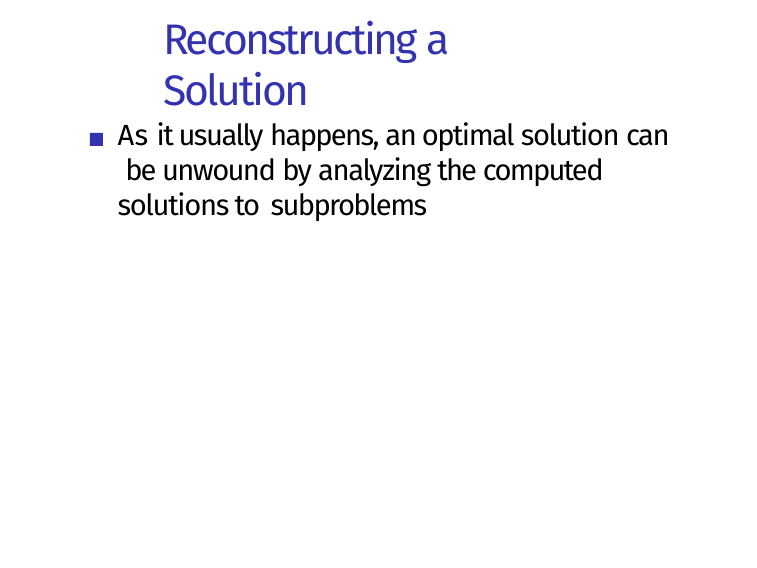

Reconstructing a Solution
As it usually happens, an optimal solution can  be unwound by analyzing the computed  solutions to subproblems